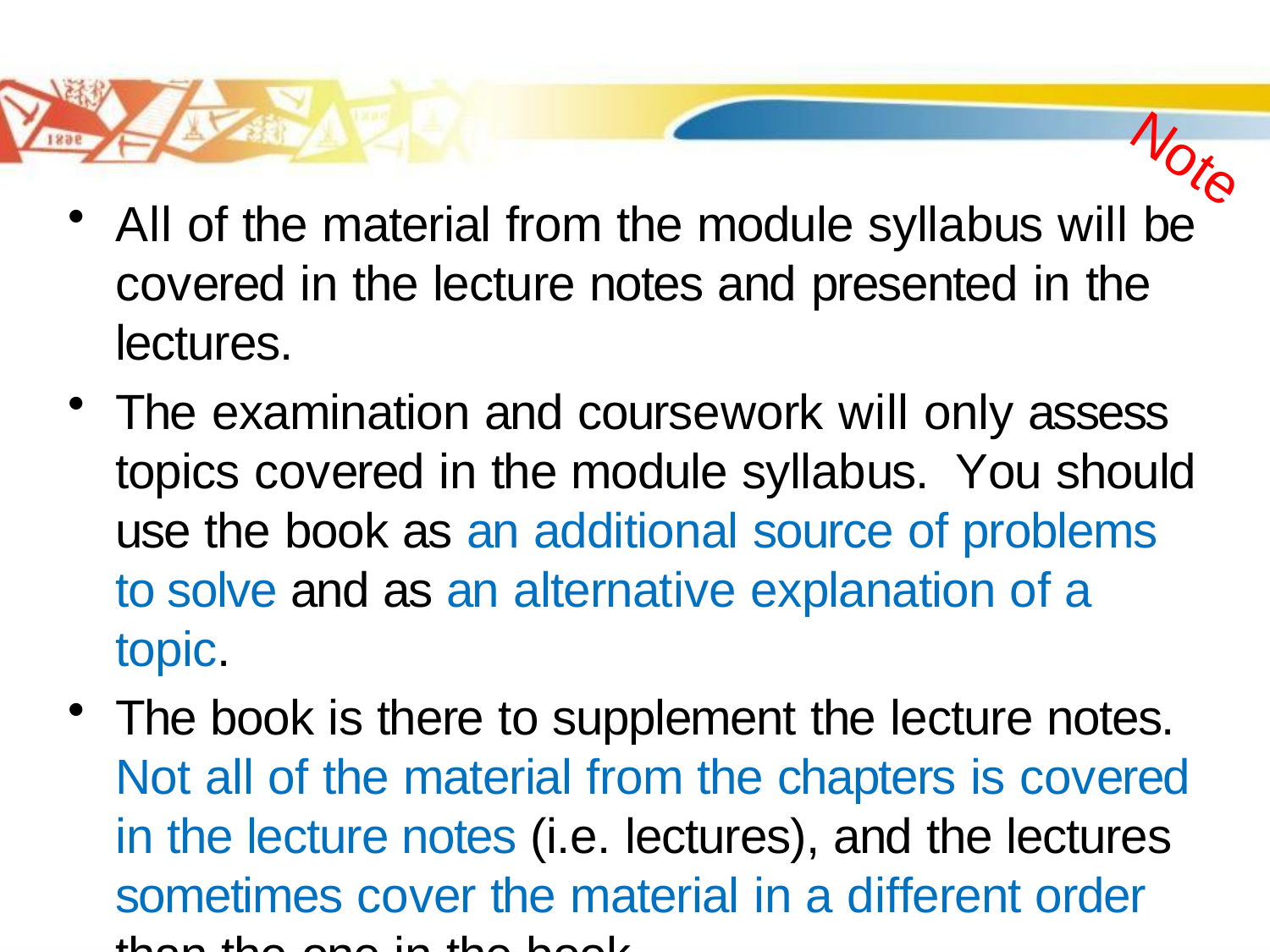

Note
All of the material from the module syllabus will be covered in the lecture notes and presented in the lectures.
The examination and coursework will only assess topics covered in the module syllabus.  You should use the book as an additional source of problems to solve and as an alternative explanation of a topic.
The book is there to supplement the lecture notes. Not all of the material from the chapters is covered in the lecture notes (i.e. lectures), and the lectures sometimes cover the material in a different order than the one in the book.